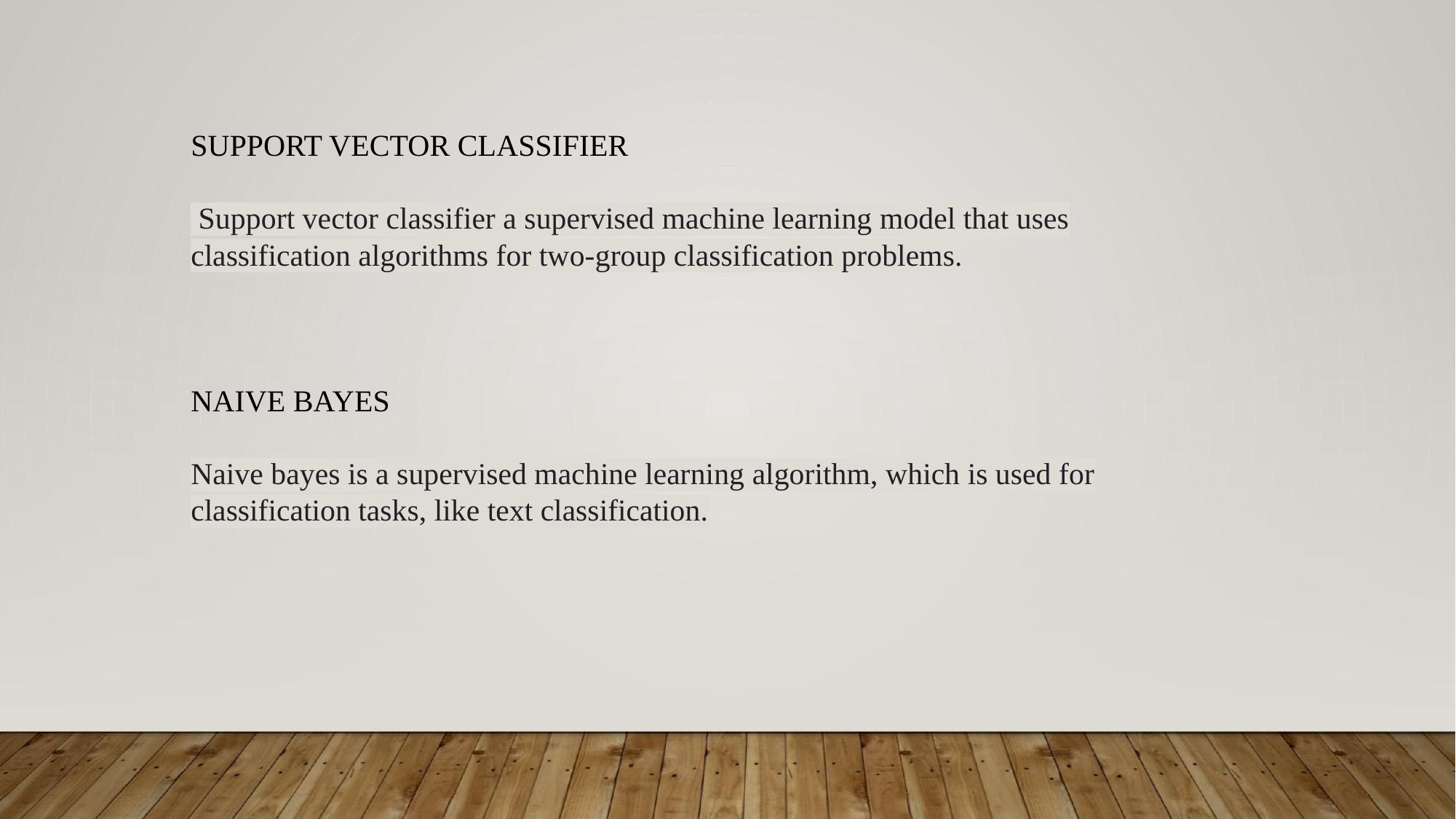

SUPPORT VECTOR CLASSIFIER

 Support vector classifier a supervised machine learning model that uses classification algorithms for two-group classification problems.
NAIVE BAYES

Naive bayes is a supervised machine learning algorithm, which is used for classification tasks, like text classification.